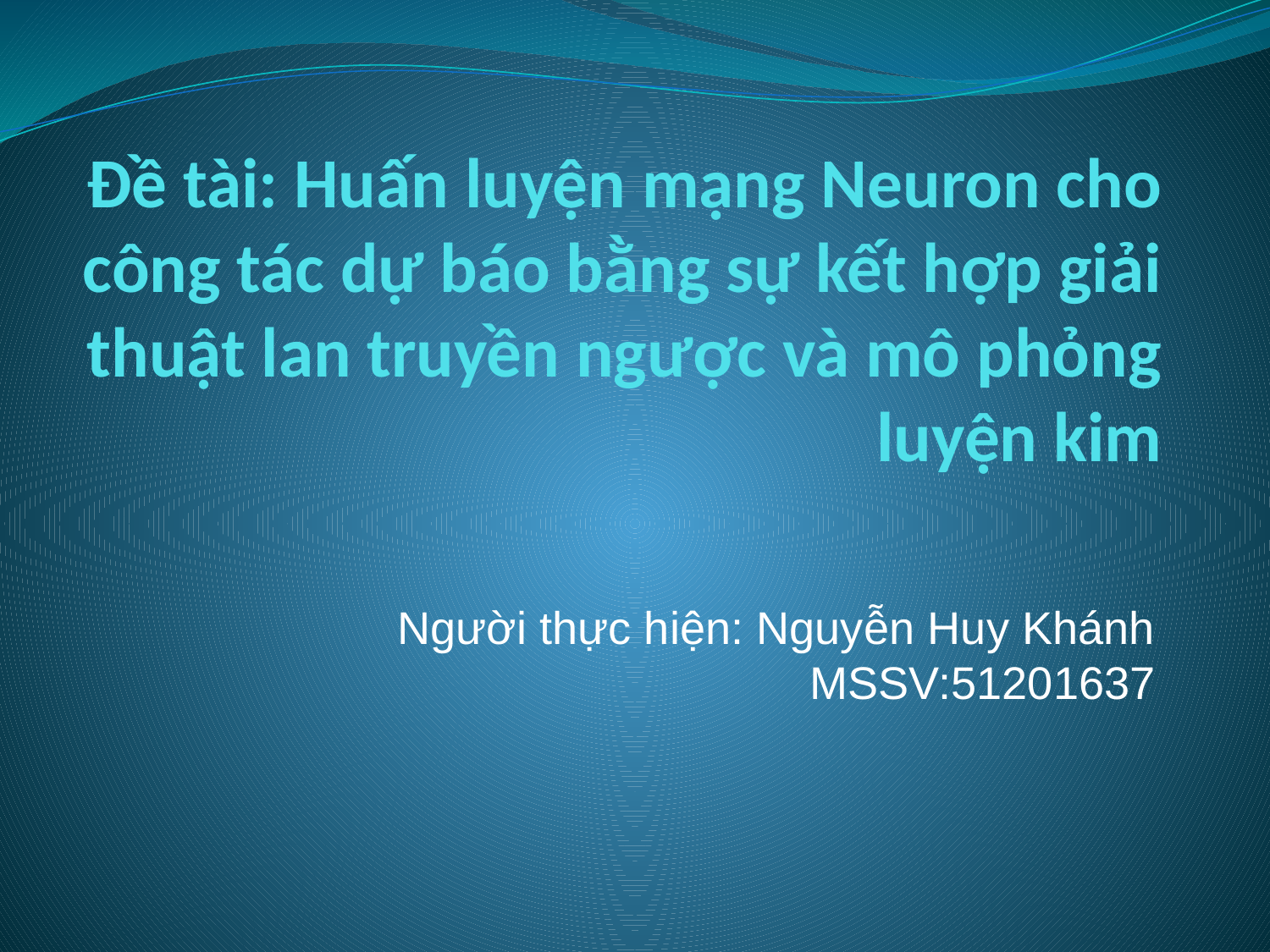

# Đề tài: Huấn luyện mạng Neuron cho công tác dự báo bằng sự kết hợp giải thuật lan truyền ngược và mô phỏng luyện kim
Người thực hiện: Nguyễn Huy Khánh MSSV:51201637